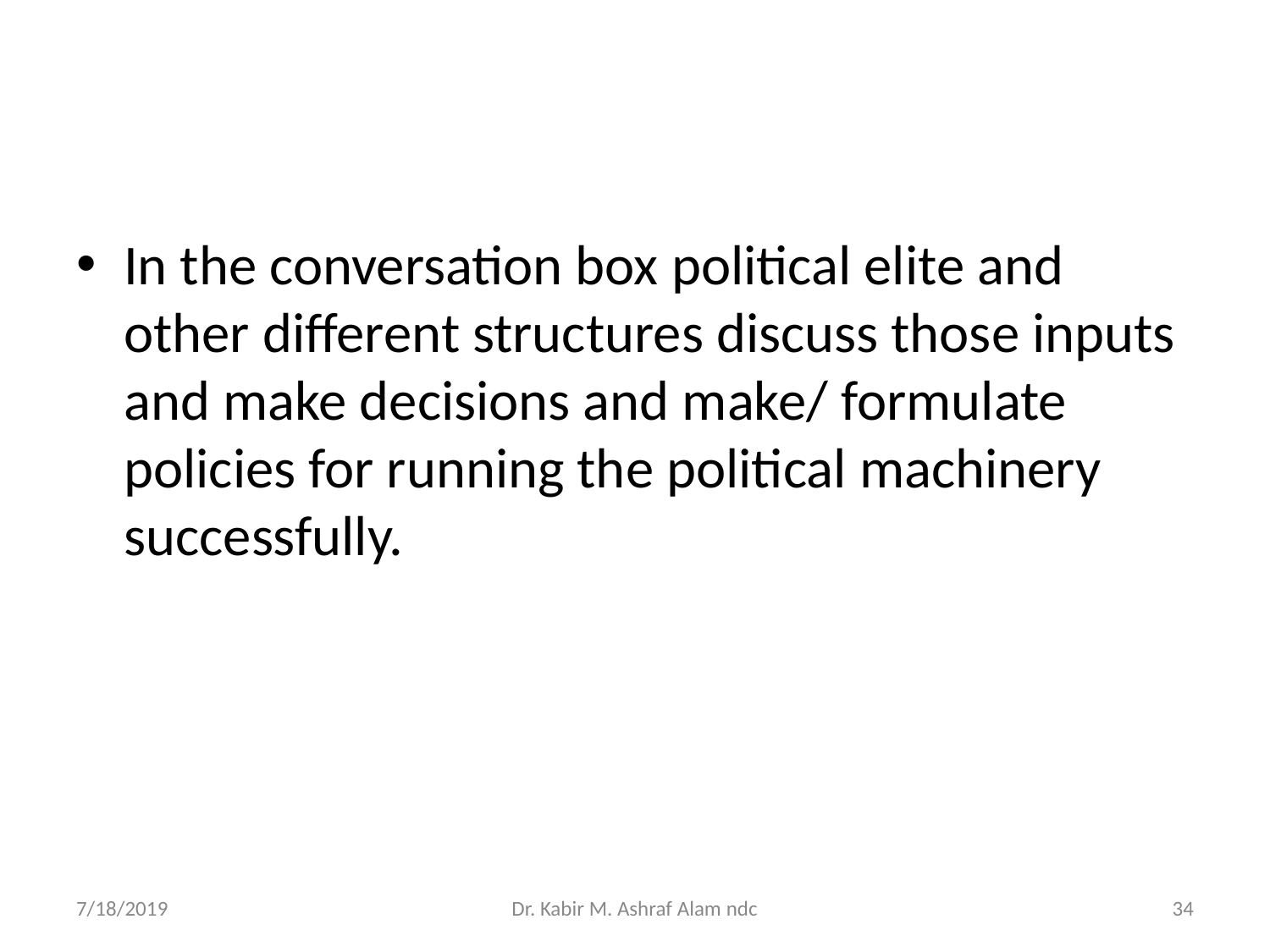

#
In the conversation box political elite and other different structures discuss those inputs and make decisions and make/ formulate policies for running the political machinery successfully.

7/18/2019
Dr. Kabir M. Ashraf Alam ndc
34